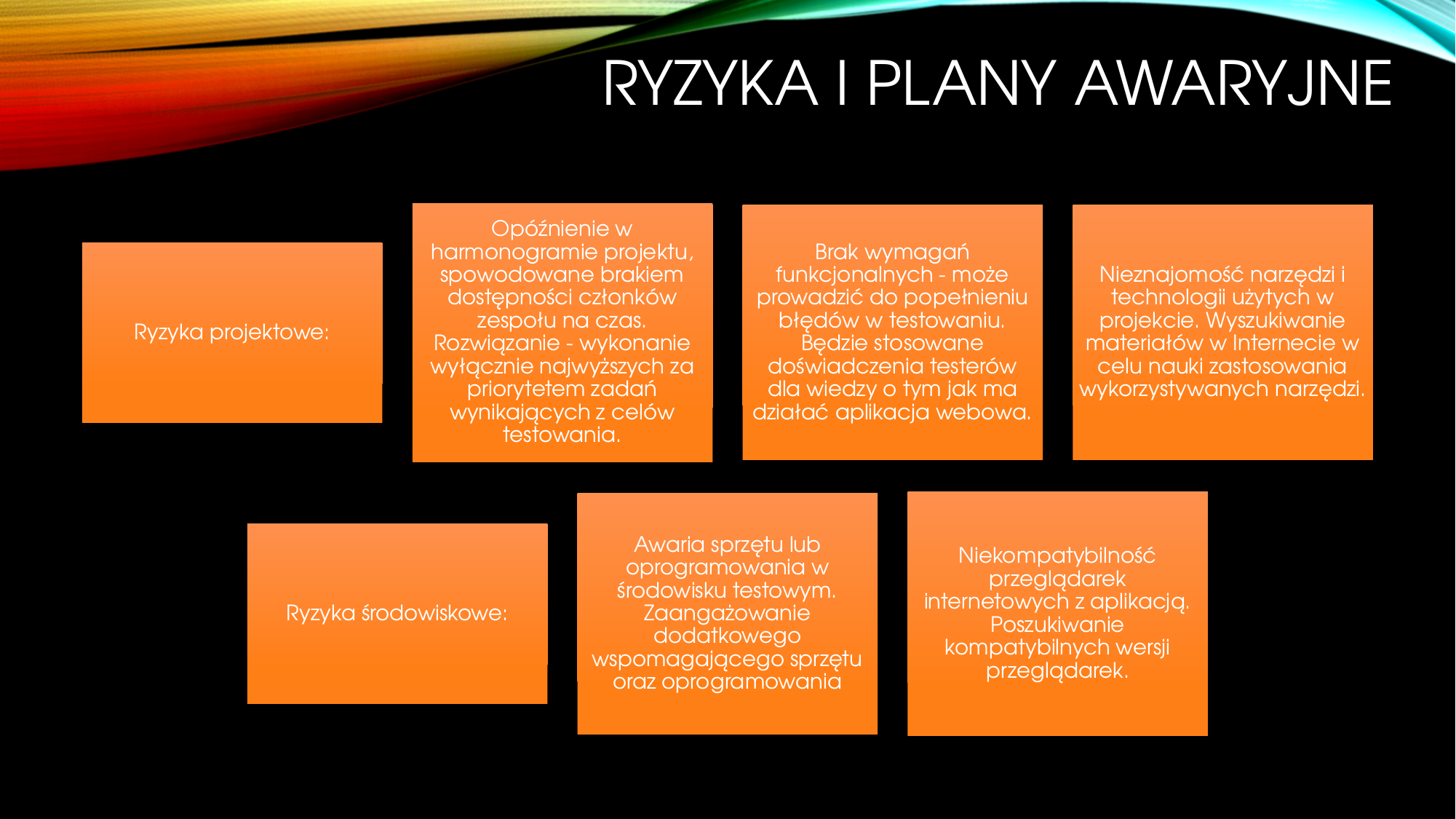

# Ryzyka i plany awaryjne
Ryzyka projektowe:
Opóźnienie w harmonogramie projektu, spowodowane brakiem dostępności członków zespołu na czas. Rozwiązanie - wykonanie wyłącznie najwyższych za priorytetem zadań wynikających z celów testowania.
Brak wymagań funkcjonalnych - może prowadzić do popełnieniu błędów w testowaniu. Będzie stosowane doświadczenia testerów dla wiedzy o tym jak ma działać aplikacja webowa.
Nieznajomość narzędzi i technologii użytych w projekcie. Wyszukiwanie materiałów w Internecie w celu nauki zastosowania wykorzystywanych narzędzi.
Ryzyka środowiskowe:
Awaria sprzętu lub oprogramowania w środowisku testowym. Zaangażowanie dodatkowego wspomagającego sprzętu oraz oprogramowania
Niekompatybilność przeglądarek internetowych z aplikacją. Poszukiwanie kompatybilnych wersji przeglądarek.